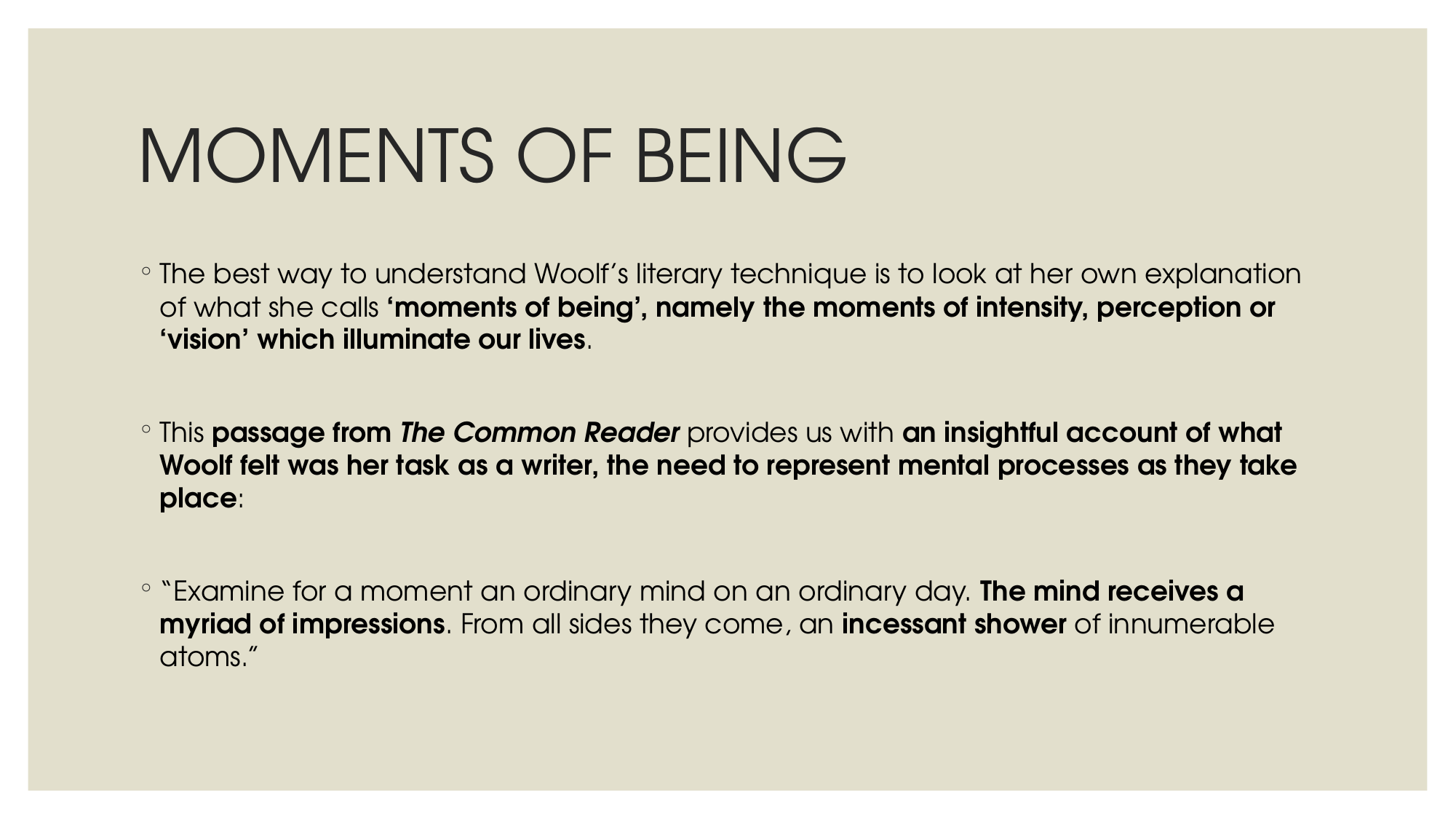

# MOMENTS OF BEING
The best way to understand Woolf’s literary technique is to look at her own explanation of what she calls ‘moments of being’, namely the moments of intensity, perception or ‘vision’ which illuminate our lives.

This passage from The Common Reader provides us with an insightful account of what Woolf felt was her task as a writer, the need to represent mental processes as they take place:

“Examine for a moment an ordinary mind on an ordinary day. The mind receives a myriad of impressions. From all sides they come, an incessant shower of innumerable atoms.”